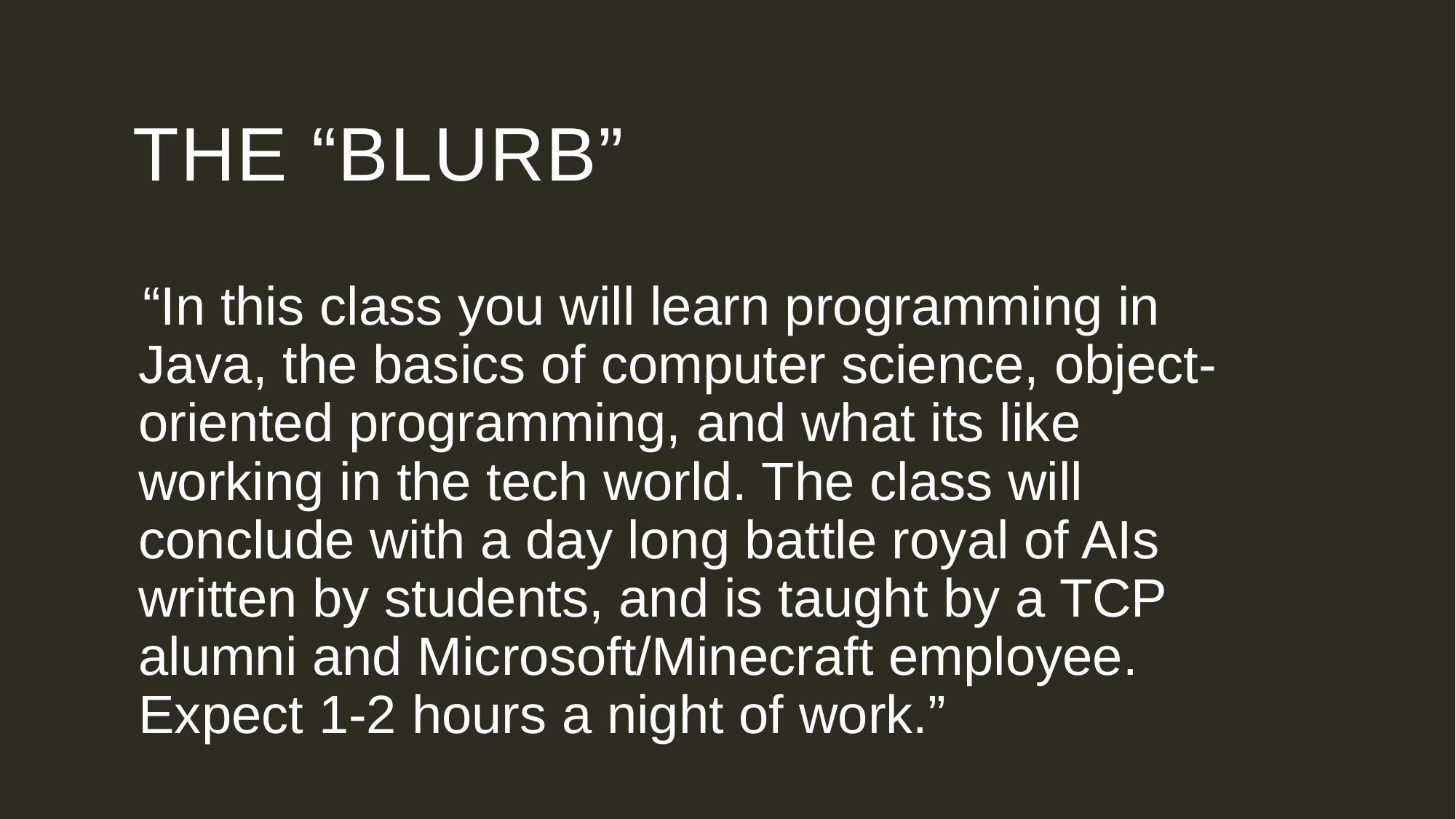

# ThE “BLURB”
“In this class you will learn programming in Java, the basics of computer science, object-oriented programming, and what its like working in the tech world. The class will conclude with a day long battle royal of AIs written by students, and is taught by a TCP alumni and Microsoft/Minecraft employee. Expect 1-2 hours a night of work.”